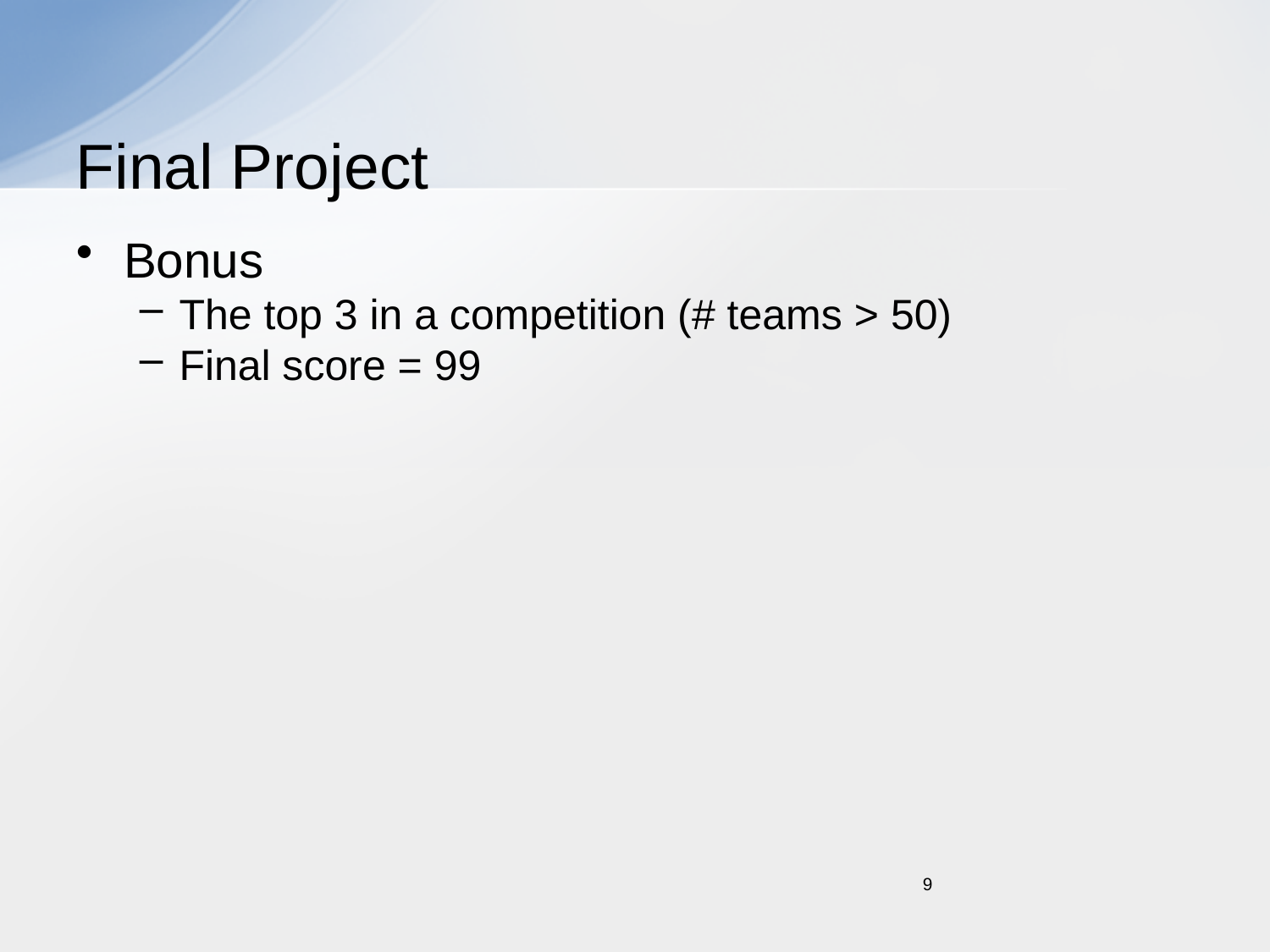

# Final Project
Bonus
The top 3 in a competition (# teams > 50)
Final score = 99
9